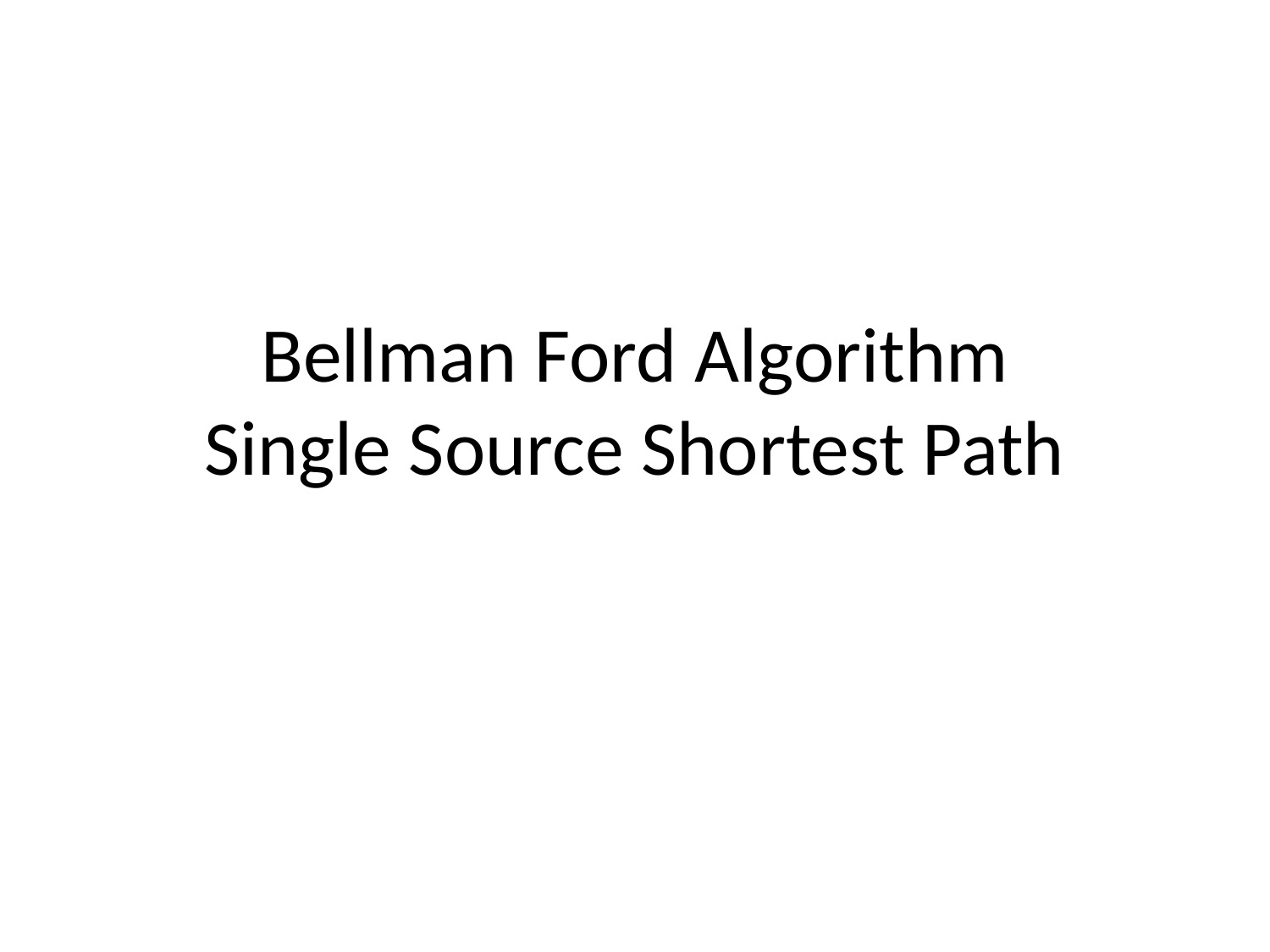

# Bellman Ford Algorithm Single Source Shortest Path